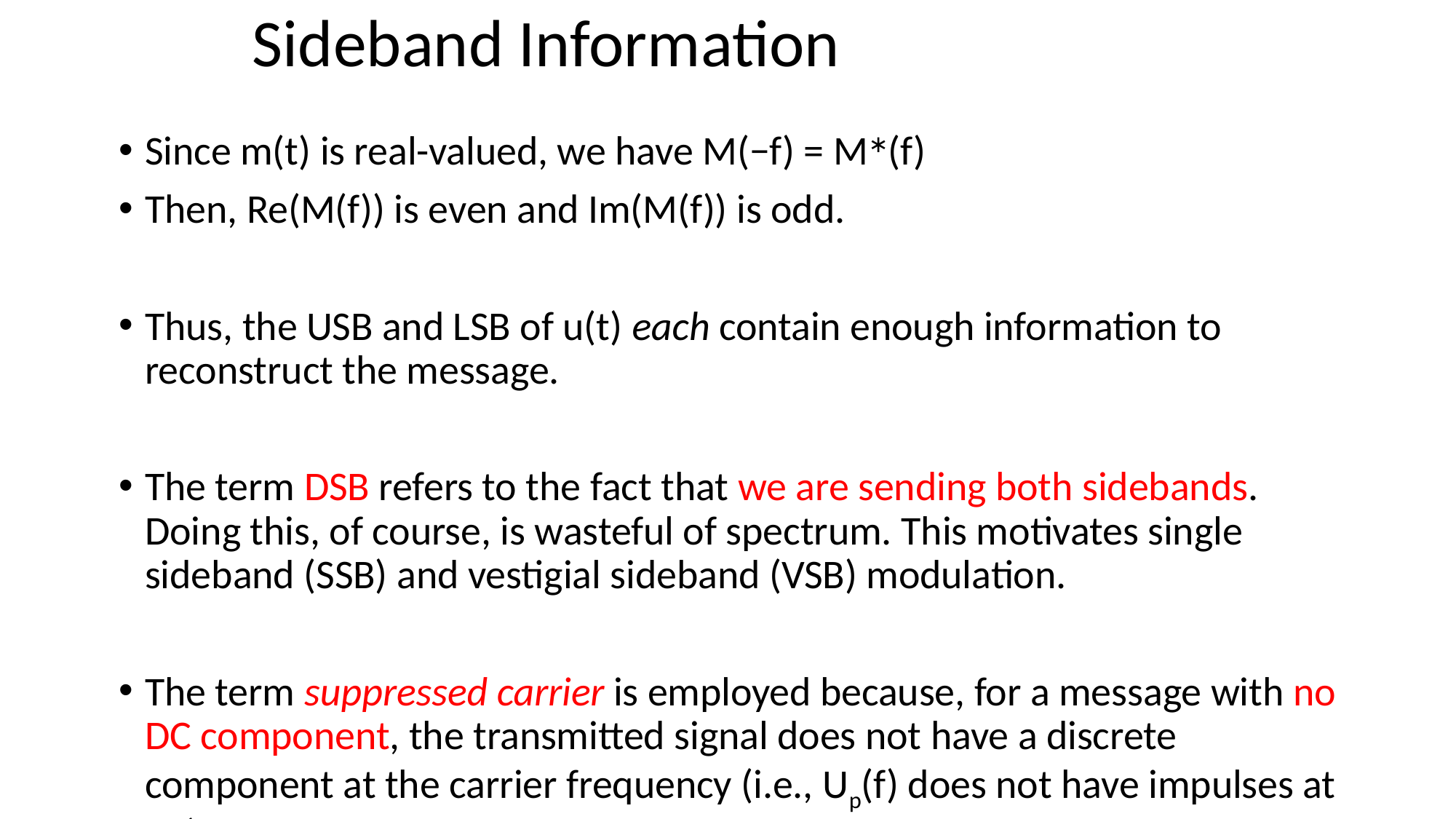

# Sideband Information
Since m(t) is real-valued, we have M(−f) = M∗(f)
Then, Re(M(f)) is even and Im(M(f)) is odd.

Thus, the USB and LSB of u(t) each contain enough information to reconstruct the message.

The term DSB refers to the fact that we are sending both sidebands. Doing this, of course, is wasteful of spectrum. This motivates single sideband (SSB) and vestigial sideband (VSB) modulation.

The term suppressed carrier is employed because, for a message with no DC component, the transmitted signal does not have a discrete component at the carrier frequency (i.e., Up(f) does not have impulses at ±fc).